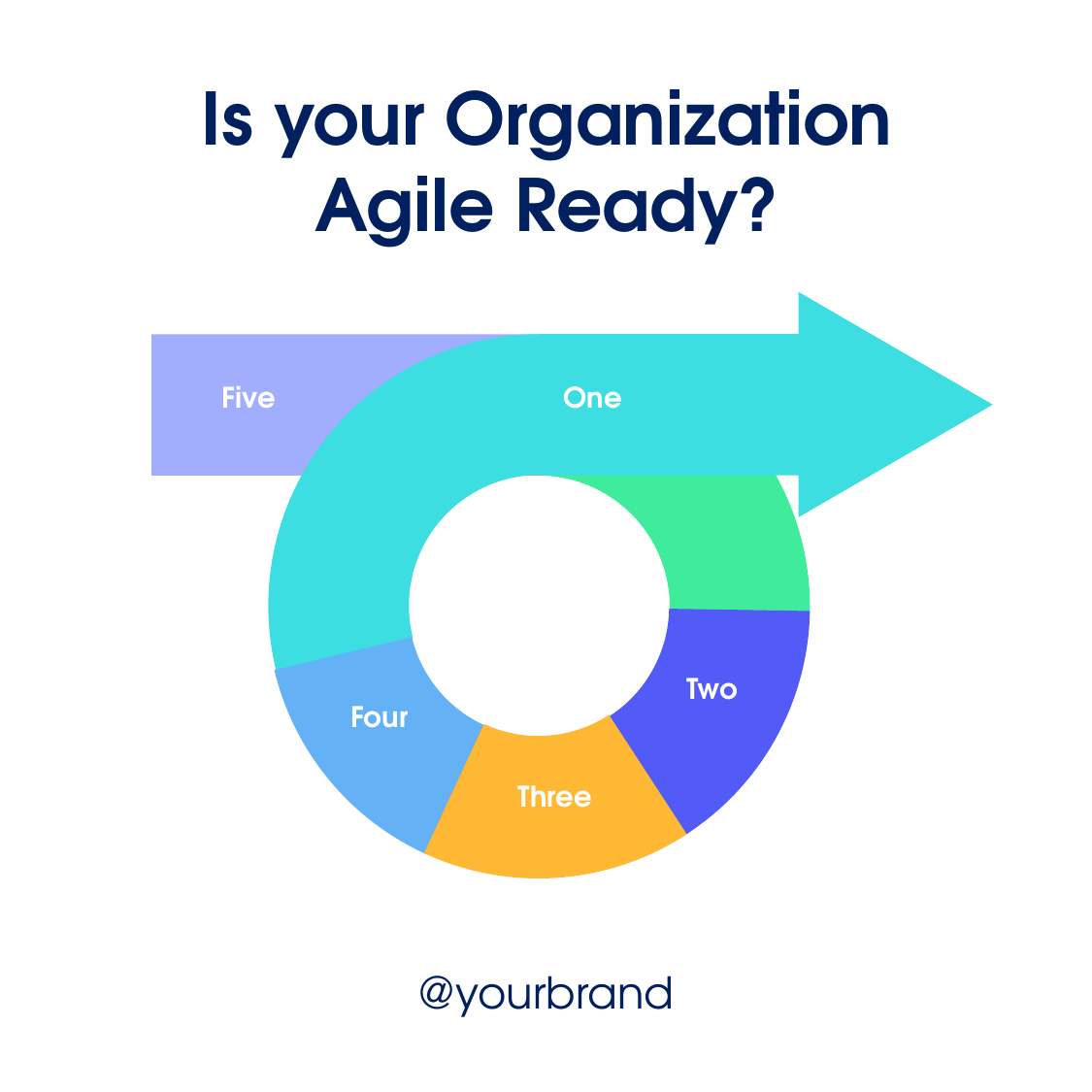

Is your Organization
Agile Ready?

Five
One
Two
Four
Three
@yourbrand